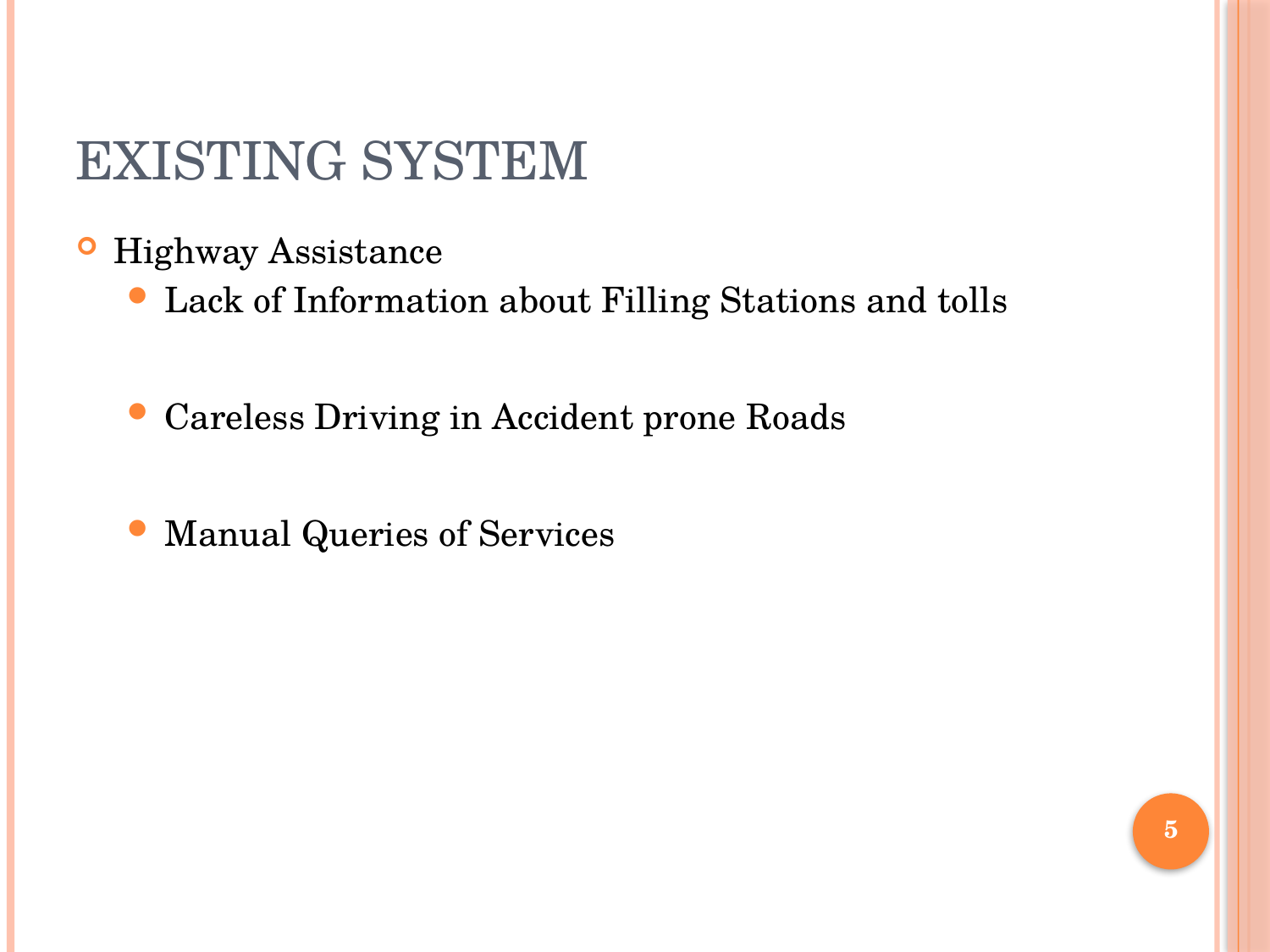

# Existing System
Highway Assistance
Lack of Information about Filling Stations and tolls

Careless Driving in Accident prone Roads

Manual Queries of Services

5